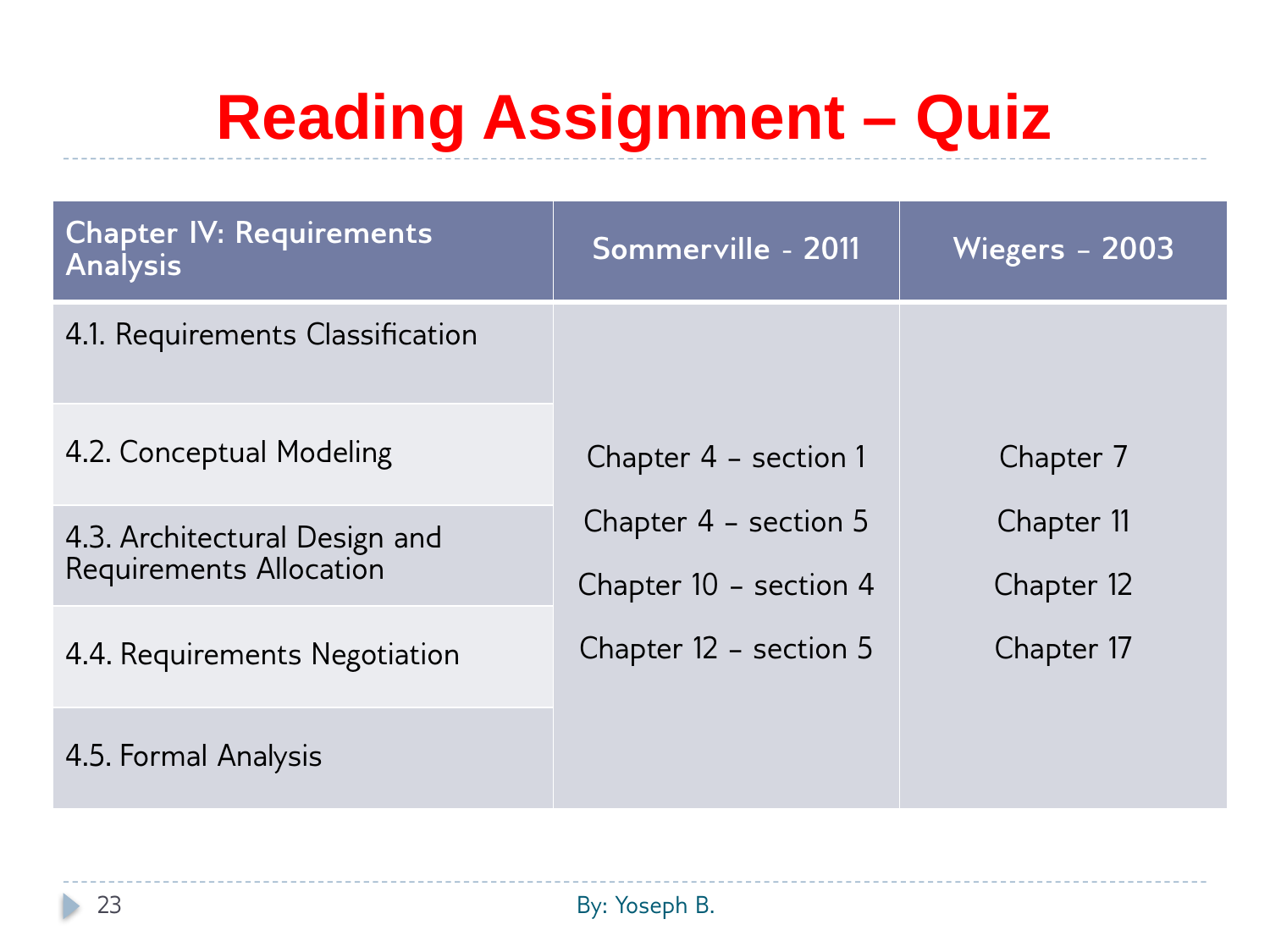

# Reading Assignment – Quiz
| Chapter IV: Requirements Analysis | Sommerville - 2011 | Wiegers – 2003 |
| --- | --- | --- |
| 4.1. Requirements Classification | Chapter 4 – section 1 Chapter 4 – section 5 Chapter 10 – section 4 Chapter 12 – section 5 | Chapter 7 Chapter 11 Chapter 12 Chapter 17 |
| 4.2. Conceptual Modeling |  |  |
| 4.3. Architectural Design and Requirements Allocation |  |  |
| 4.4. Requirements Negotiation |  |  |
| 4.5. Formal Analysis |  |  |
23
By: Yoseph B.